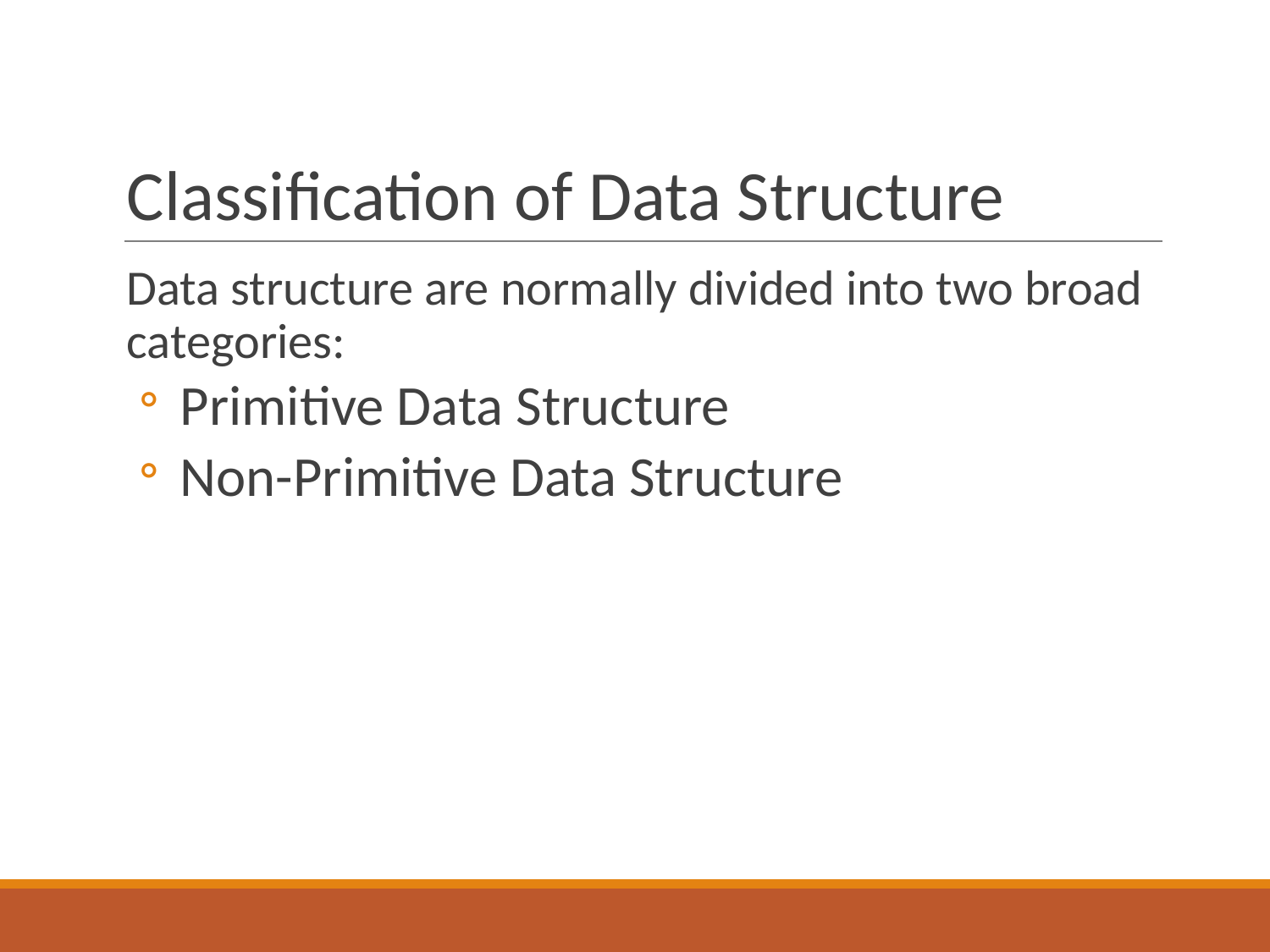

# Classification of Data Structure
Data structure are normally divided into two broad categories:
 Primitive Data Structure
 Non-Primitive Data Structure